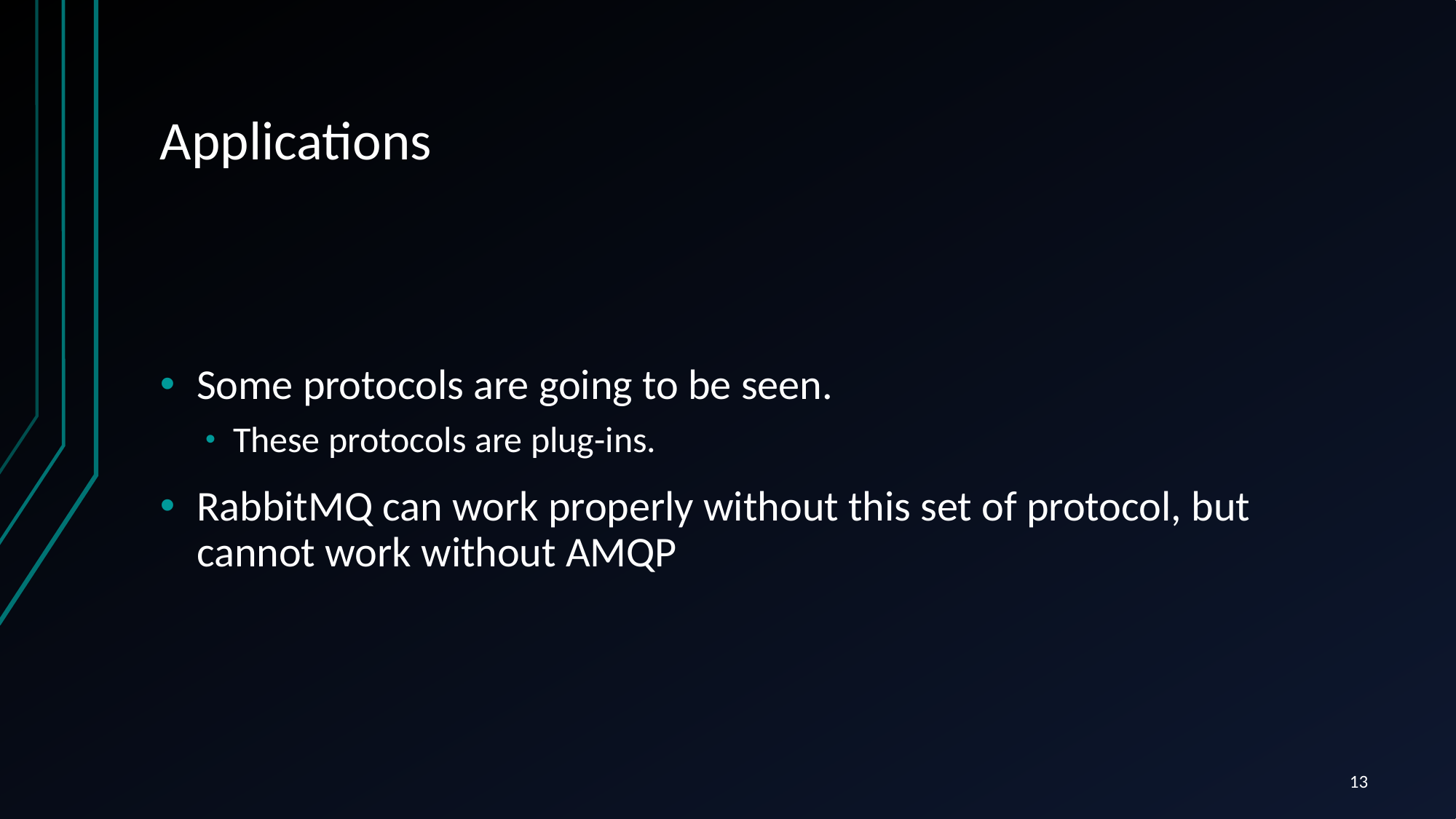

# Applications
Some protocols are going to be seen.
These protocols are plug-ins.
RabbitMQ can work properly without this set of protocol, but cannot work without AMQP
13